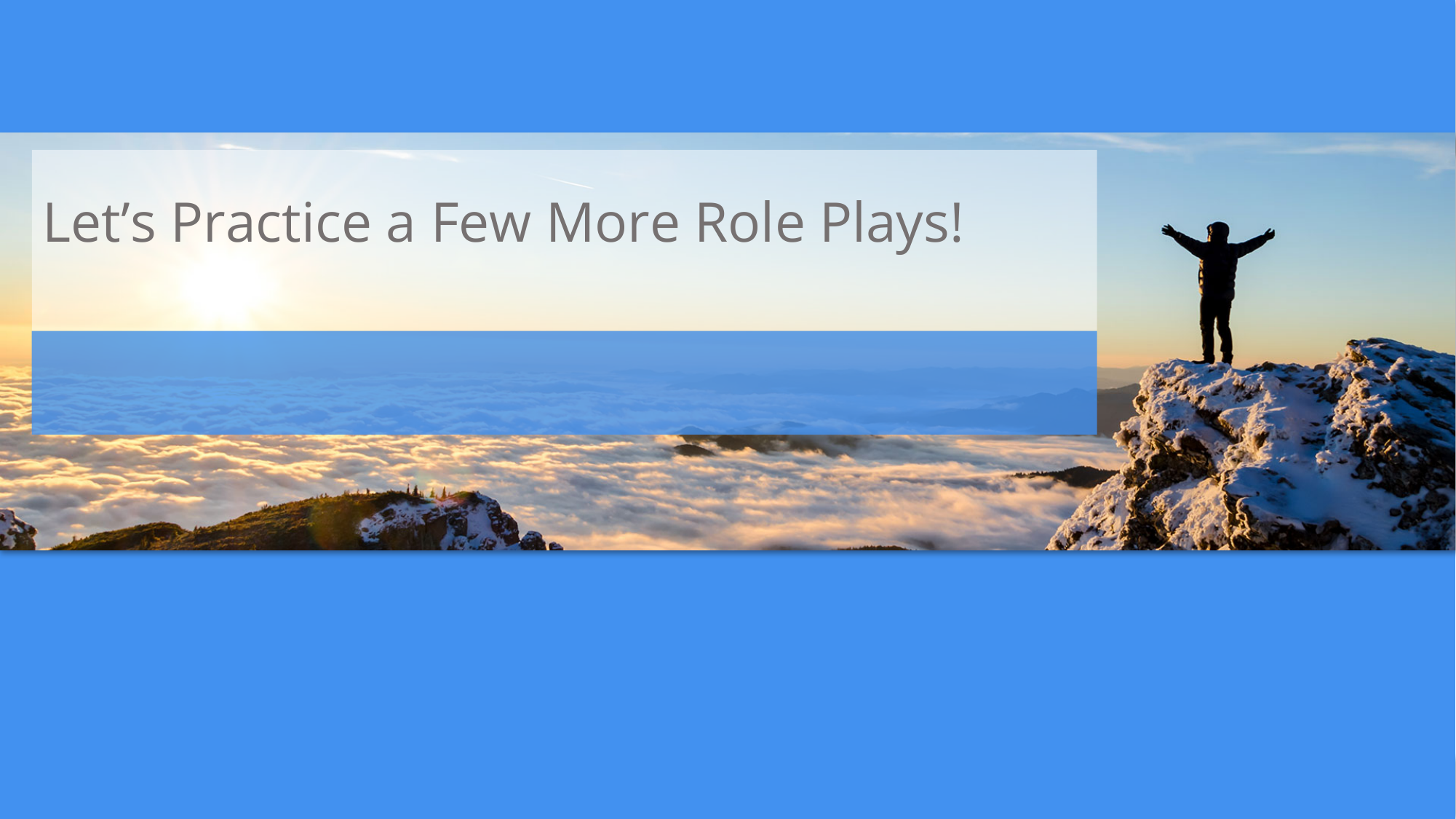

# Let’s Practice a Few More Role Plays!